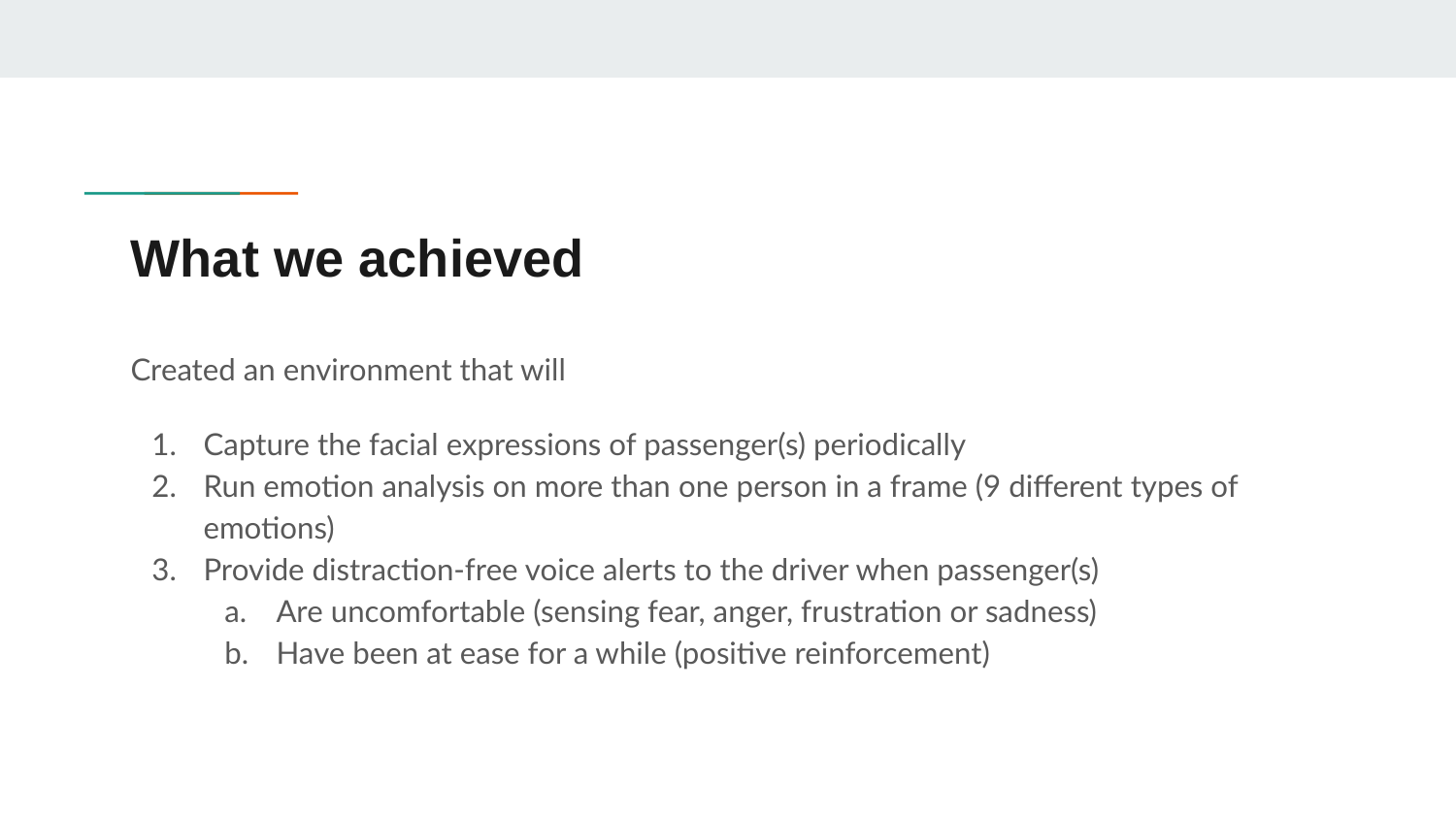

# What we achieved
Created an environment that will
Capture the facial expressions of passenger(s) periodically
Run emotion analysis on more than one person in a frame (9 different types of emotions)
Provide distraction-free voice alerts to the driver when passenger(s)
Are uncomfortable (sensing fear, anger, frustration or sadness)
Have been at ease for a while (positive reinforcement)